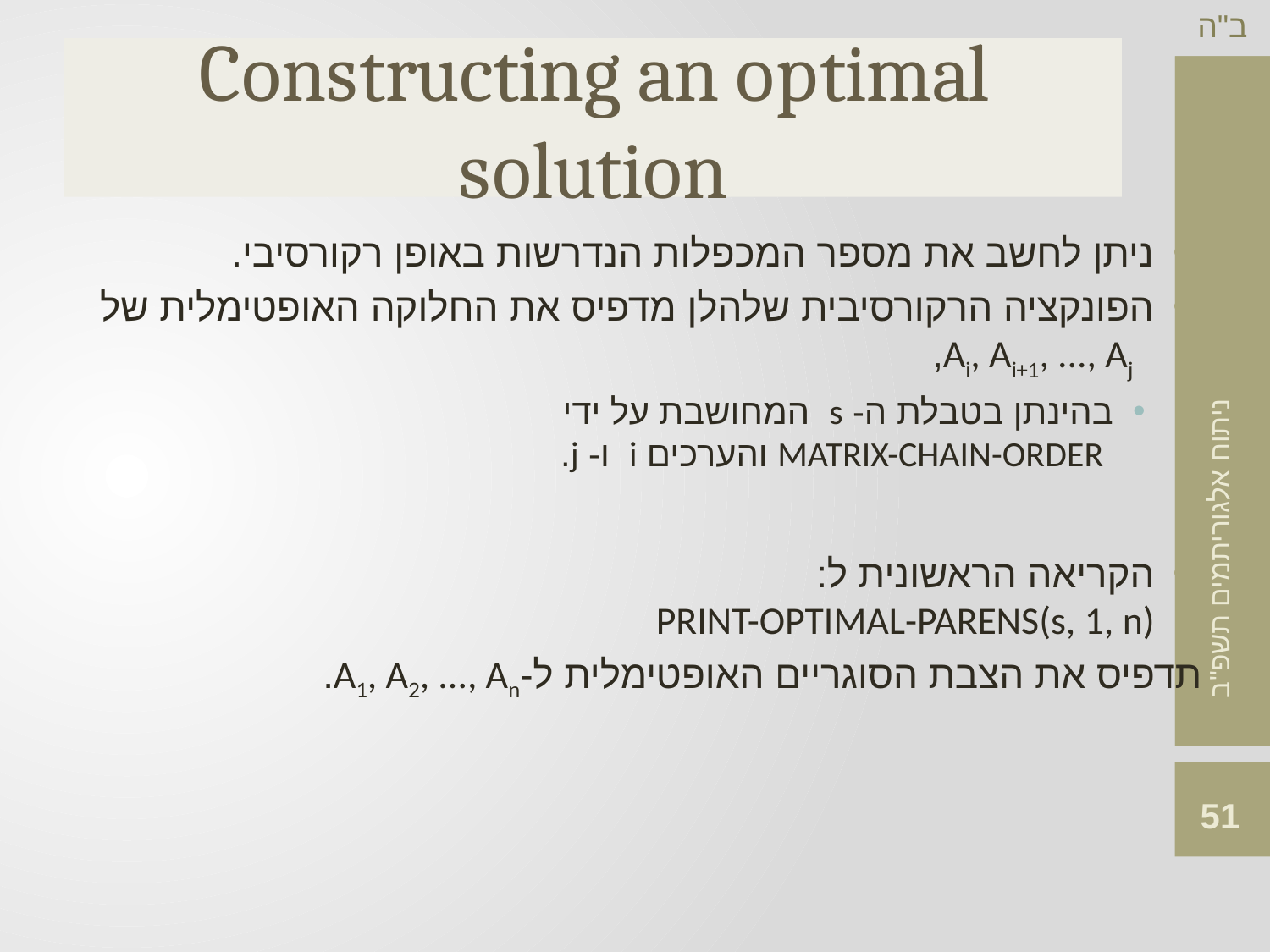

# Constructing an optimal solution
ניתן לחשב את מספר המכפלות הנדרשות באופן רקורסיבי.
הפונקציה הרקורסיבית שלהלן מדפיס את החלוקה האופטימלית של
  Ai, Ai+1, ..., Aj,
בהינתן בטבלת ה- s  המחושבת על ידי
 MATRIX-CHAIN-ORDER והערכים i  ו- j.

הקריאה הראשונית ל:
PRINT-OPTIMAL-PARENS(s, 1, n)
	תדפיס את הצבת הסוגריים האופטימלית ל-A1, A2, ..., An.

51